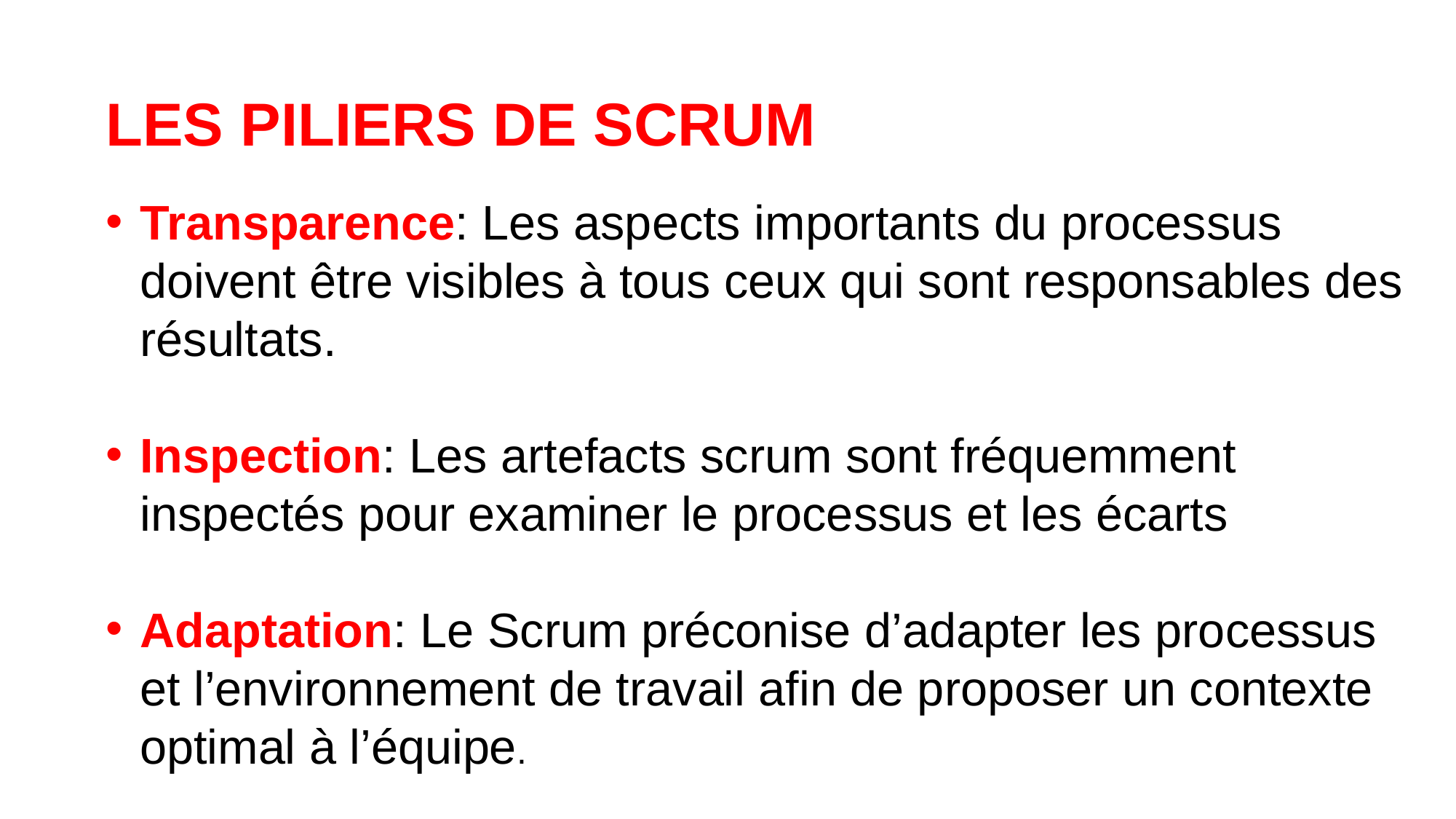

LES PILIERS DE SCRUM
Transparence: Les aspects importants du processus doivent être visibles à tous ceux qui sont responsables des résultats.

Inspection: Les artefacts scrum sont fréquemment inspectés pour examiner le processus et les écarts

Adaptation: Le Scrum préconise d’adapter les processus et l’environnement de travail afin de proposer un contexte optimal à l’équipe.